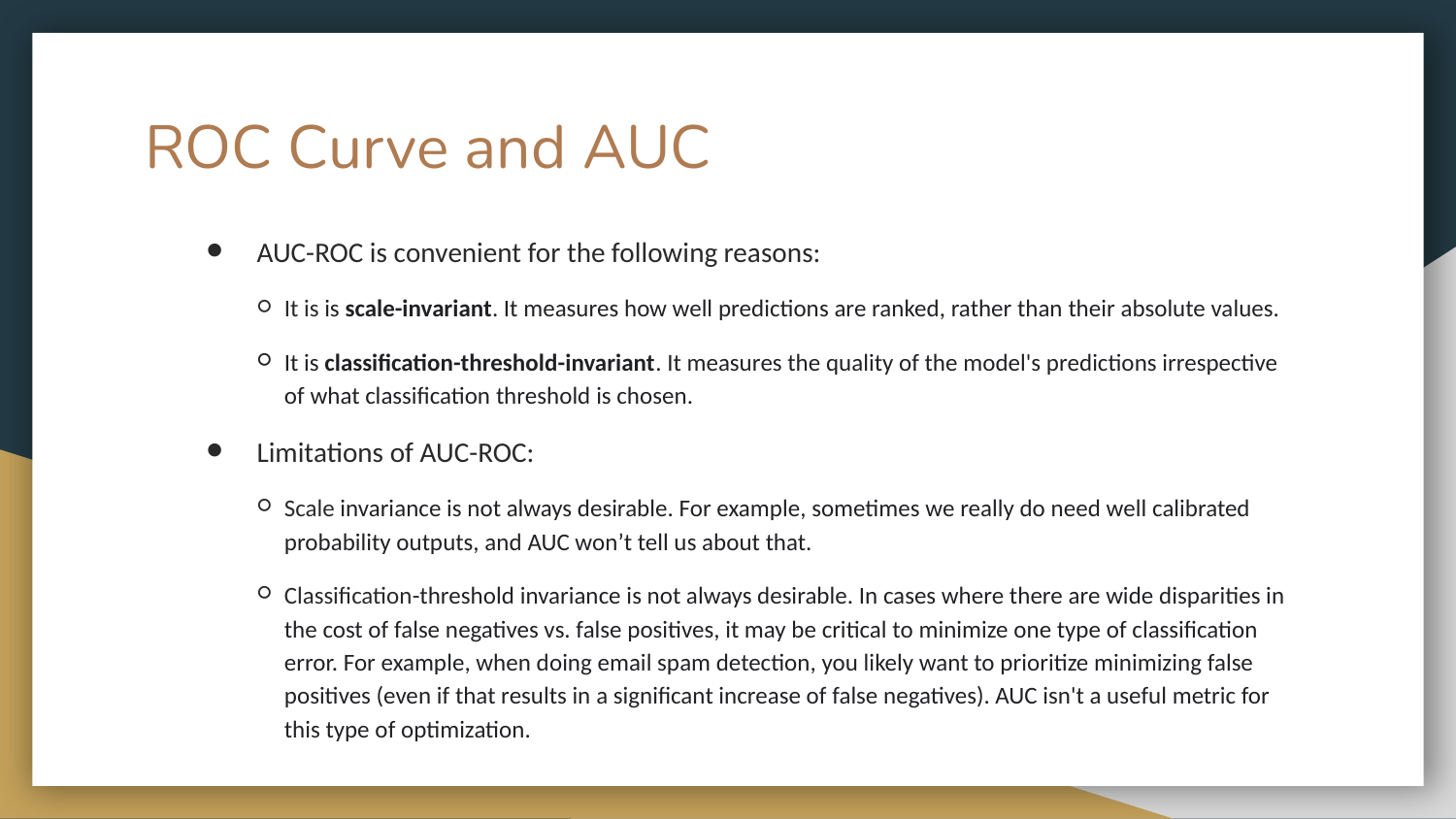

# ROC Curve and AUC
AUC-ROC is convenient for the following reasons:
It is is scale-invariant. It measures how well predictions are ranked, rather than their absolute values.
It is classification-threshold-invariant. It measures the quality of the model's predictions irrespective of what classification threshold is chosen.
Limitations of AUC-ROC:
Scale invariance is not always desirable. For example, sometimes we really do need well calibrated probability outputs, and AUC won’t tell us about that.
Classification-threshold invariance is not always desirable. In cases where there are wide disparities in the cost of false negatives vs. false positives, it may be critical to minimize one type of classification error. For example, when doing email spam detection, you likely want to prioritize minimizing false positives (even if that results in a significant increase of false negatives). AUC isn't a useful metric for this type of optimization.